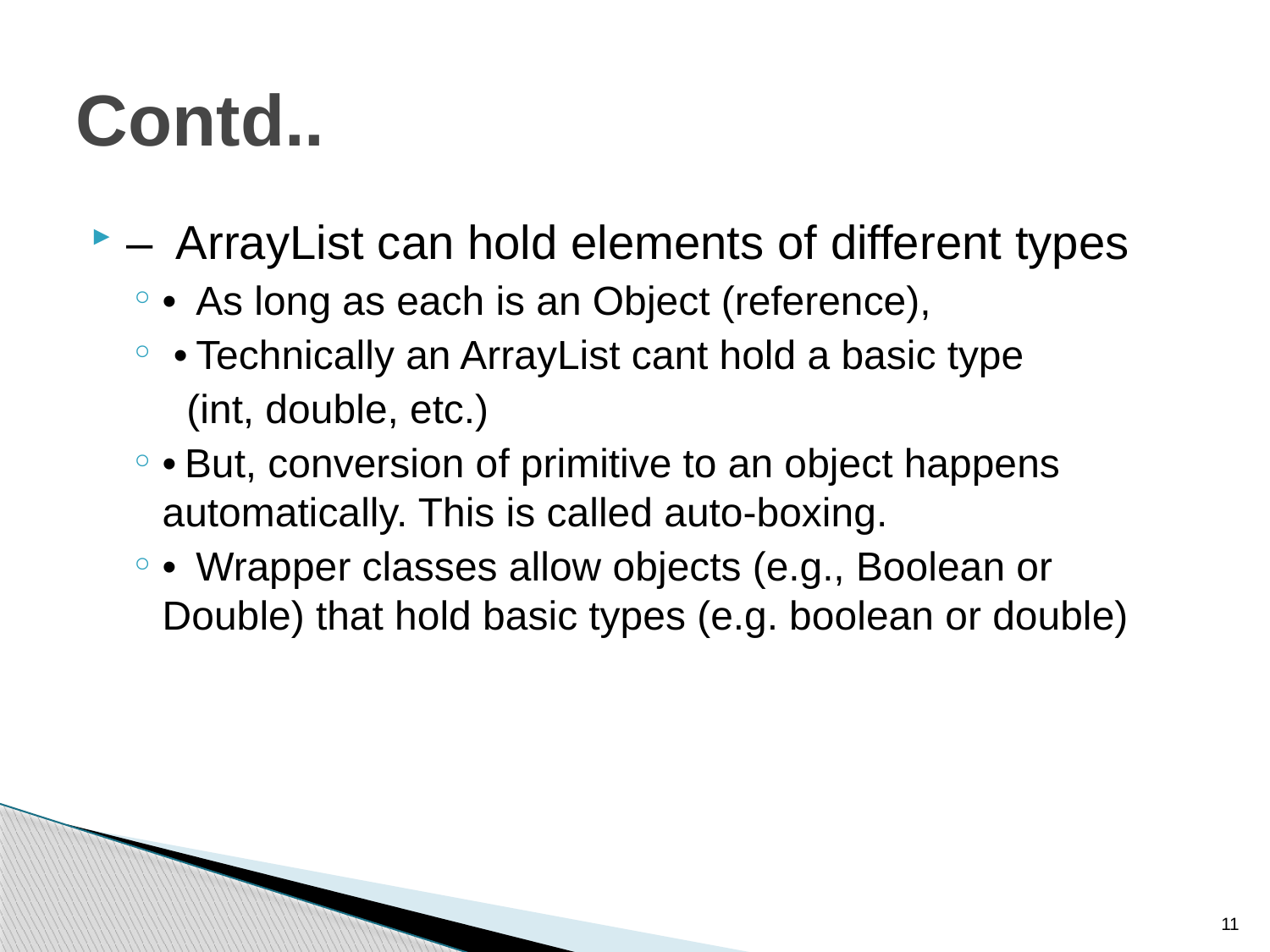

# Contd..
–  ArrayList can hold elements of different types
•  As long as each is an Object (reference),
 • Technically an ArrayList cant hold a basic type
     (int, double, etc.)
• But, conversion of primitive to an object happens automatically. This is called auto-boxing.
•  Wrapper classes allow objects (e.g., Boolean or Double) that hold basic types (e.g. boolean or double)
11